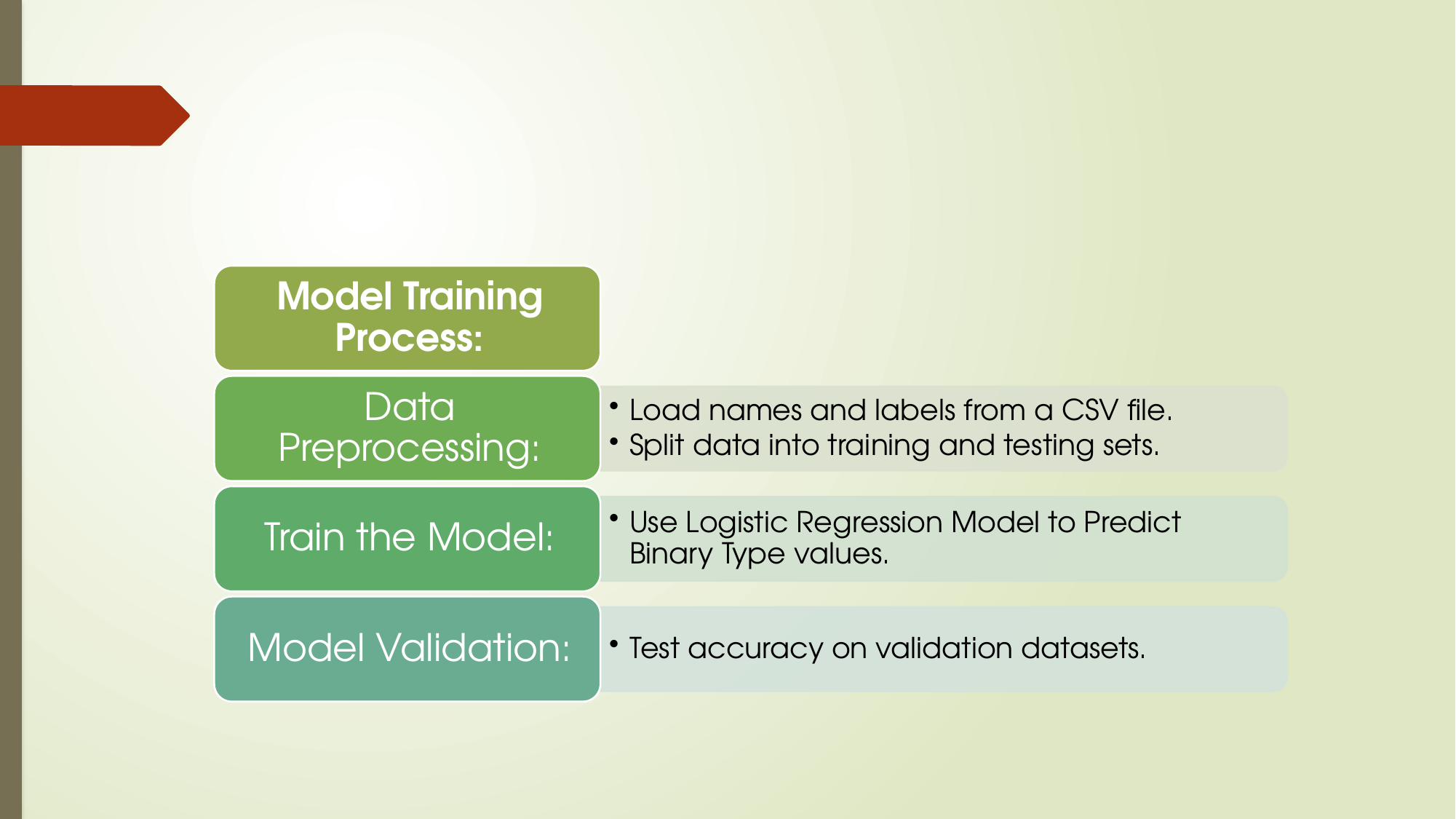

Model Training Process:
Load names and labels from a CSV file.
Split data into training and testing sets.
Data Preprocessing:
Use Logistic Regression Model to Predict Binary Type values.
Train the Model:
Test accuracy on validation datasets.
Model Validation: